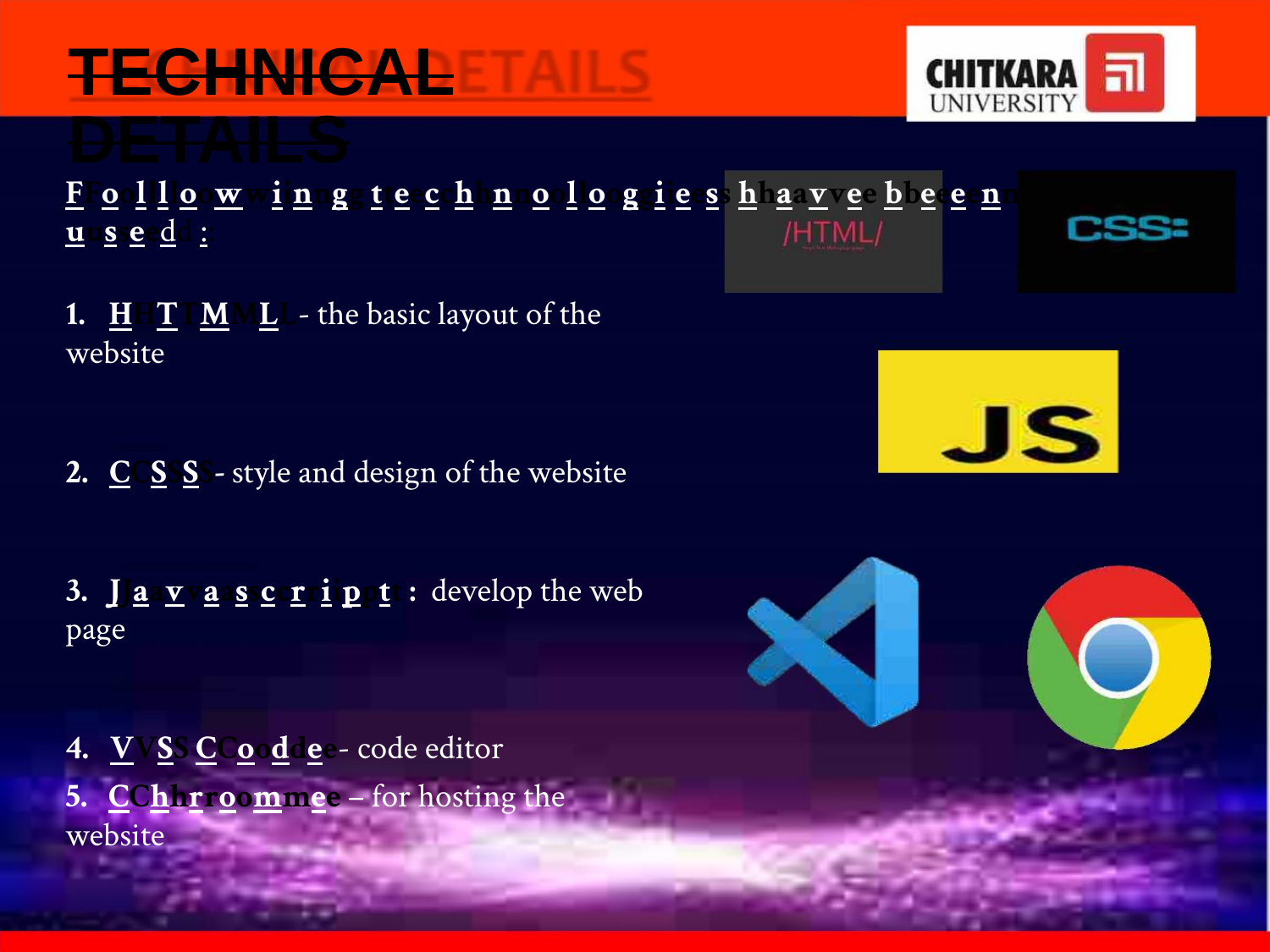

TECHNICAL DETAILS
FFoolllloowwiinngg tteecchhnnoollooggiieess hhaavvee bbeeeenn uusseedd ::
1. HHTTMMLL- the basic layout of the website
2. CCSSSS- style and design of the website
3. JJaavvaassccrriipptt : develop the web page
4. VVSS CCooddee- code editor
5. CChhrroommee – for hosting the website